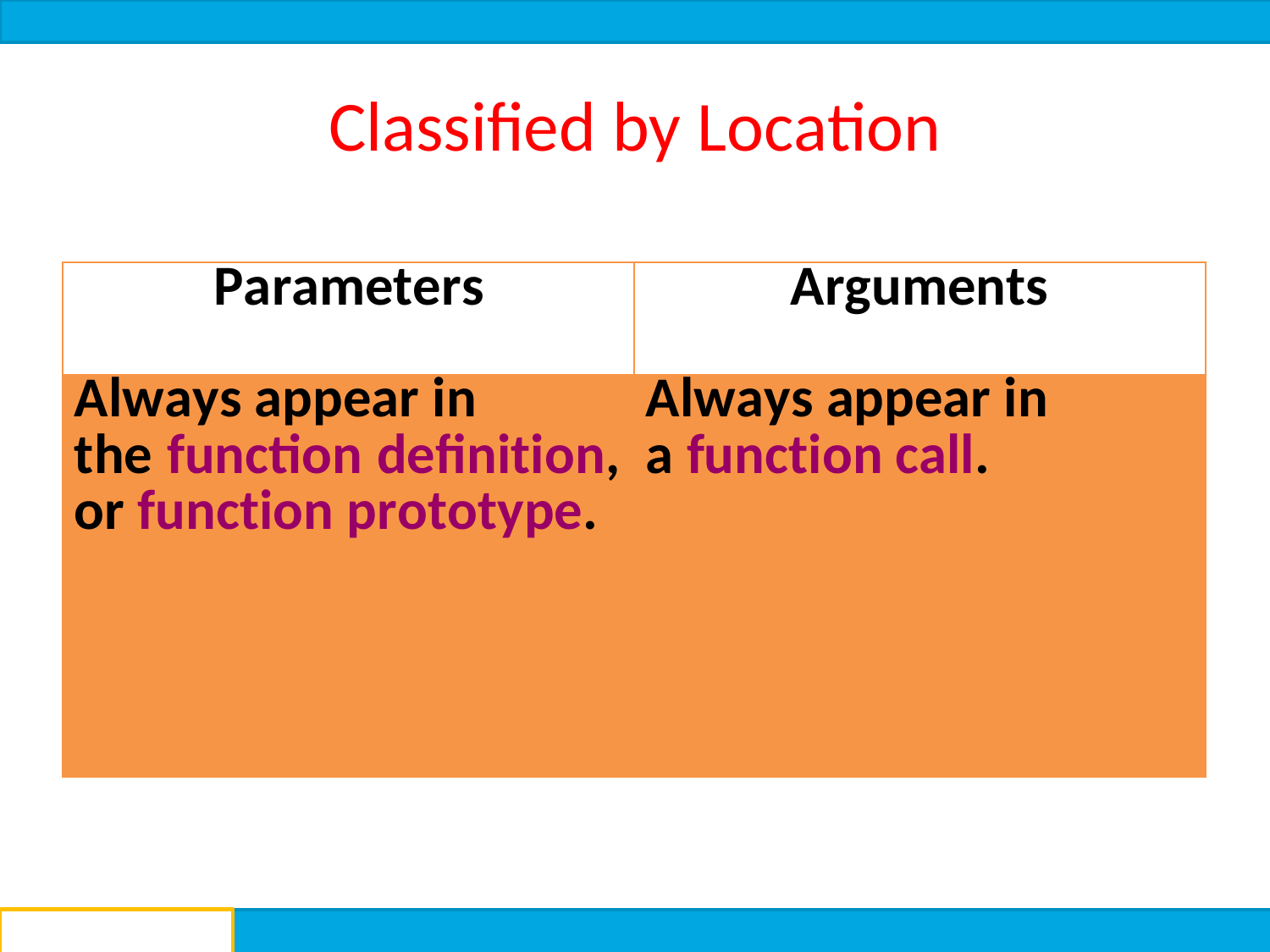

# Classified by Location
| Parameters | Arguments |
| --- | --- |
| Always appear in the function definition, or function prototype. | Always appear in a function call. |